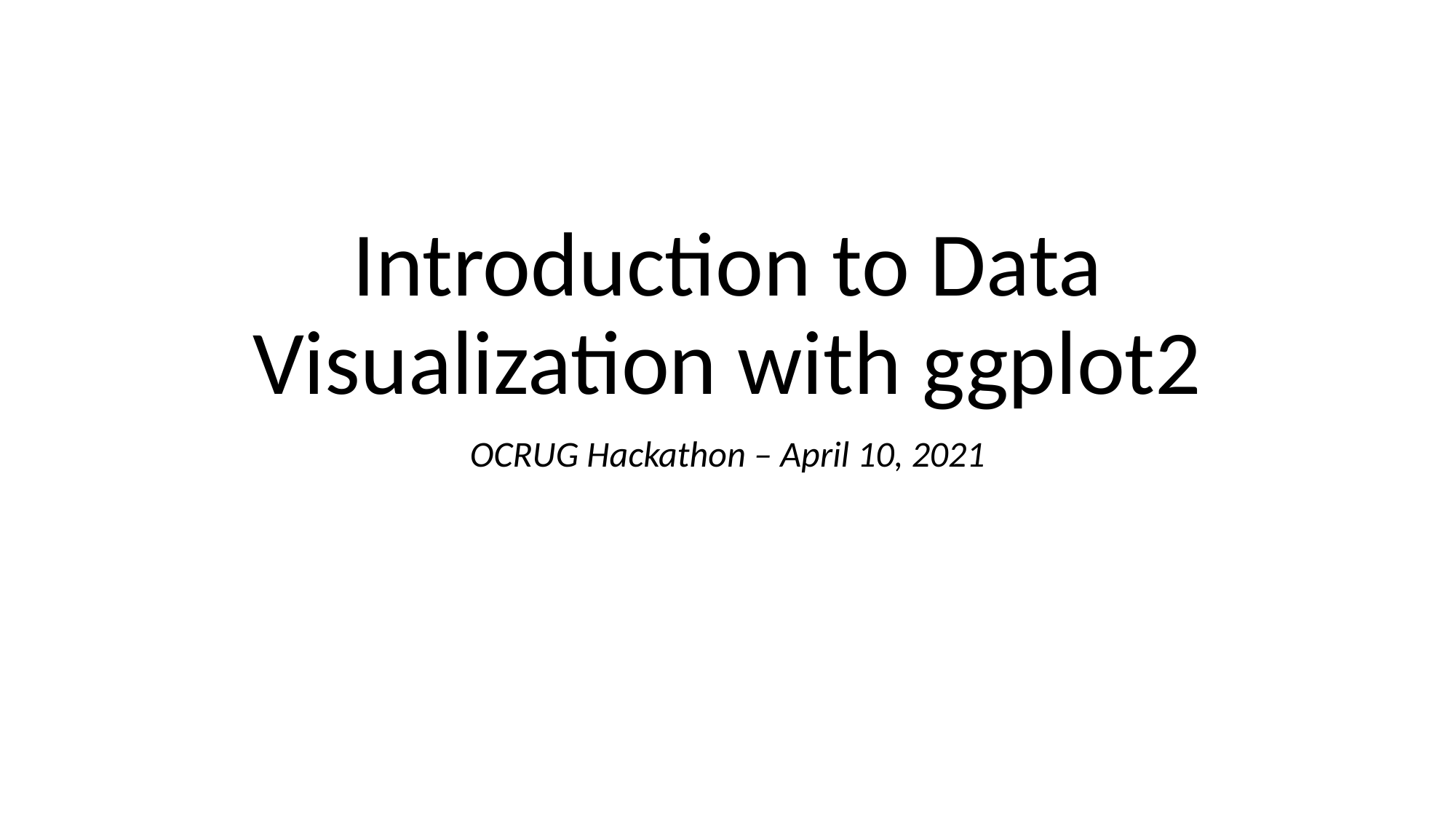

# Introduction to Data Visualization with ggplot2
OCRUG Hackathon – April 10, 2021